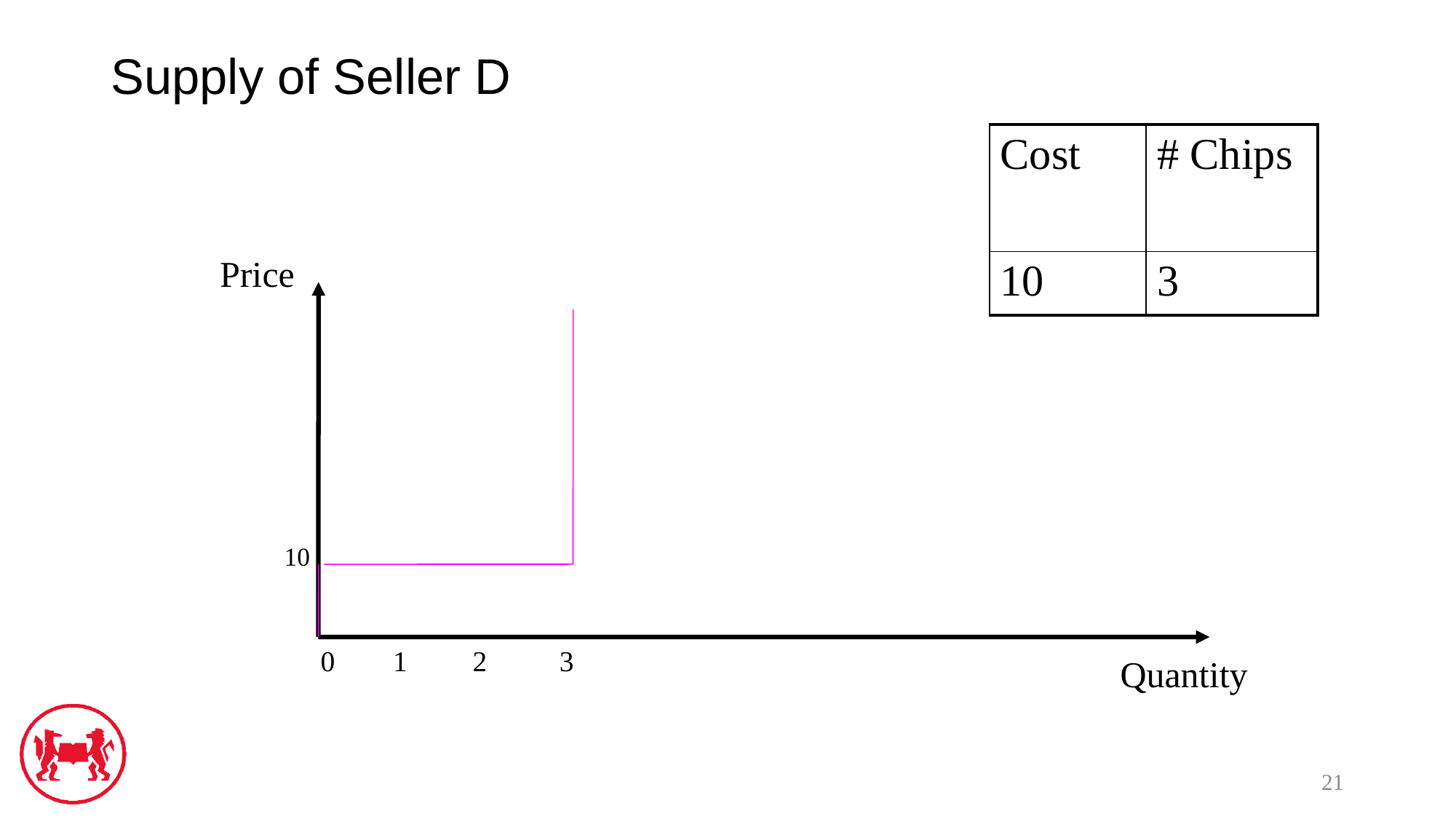

# Supply of Seller D
| Cost | # Chips |
| --- | --- |
| 10 | 3 |
Price

10

0        1         2          3
Quantity
21